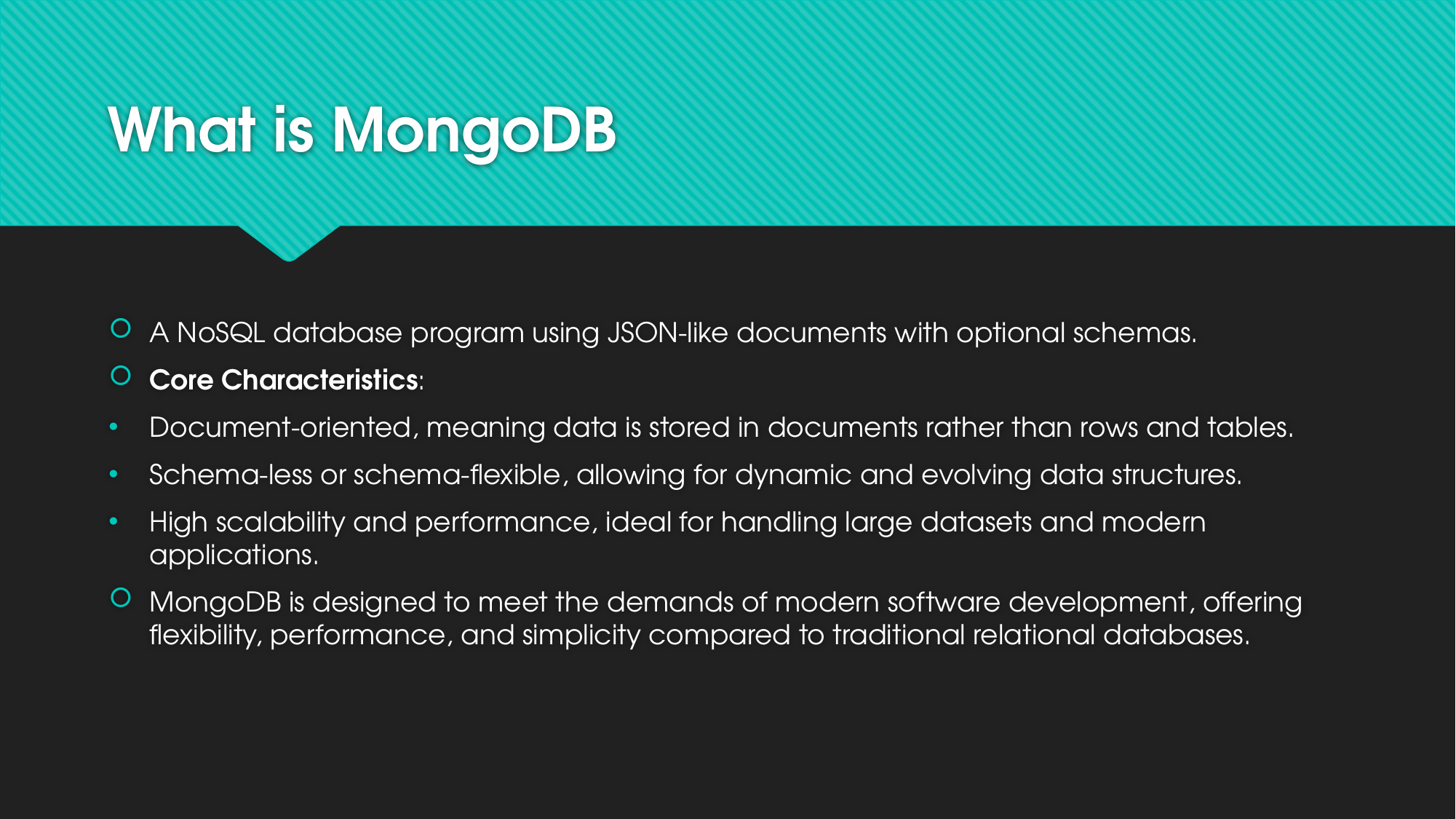

# What is MongoDB
A NoSQL database program using JSON-like documents with optional schemas.
Core Characteristics:
Document-oriented, meaning data is stored in documents rather than rows and tables.
Schema-less or schema-flexible, allowing for dynamic and evolving data structures.
High scalability and performance, ideal for handling large datasets and modern applications.
MongoDB is designed to meet the demands of modern software development, offering flexibility, performance, and simplicity compared to traditional relational databases.